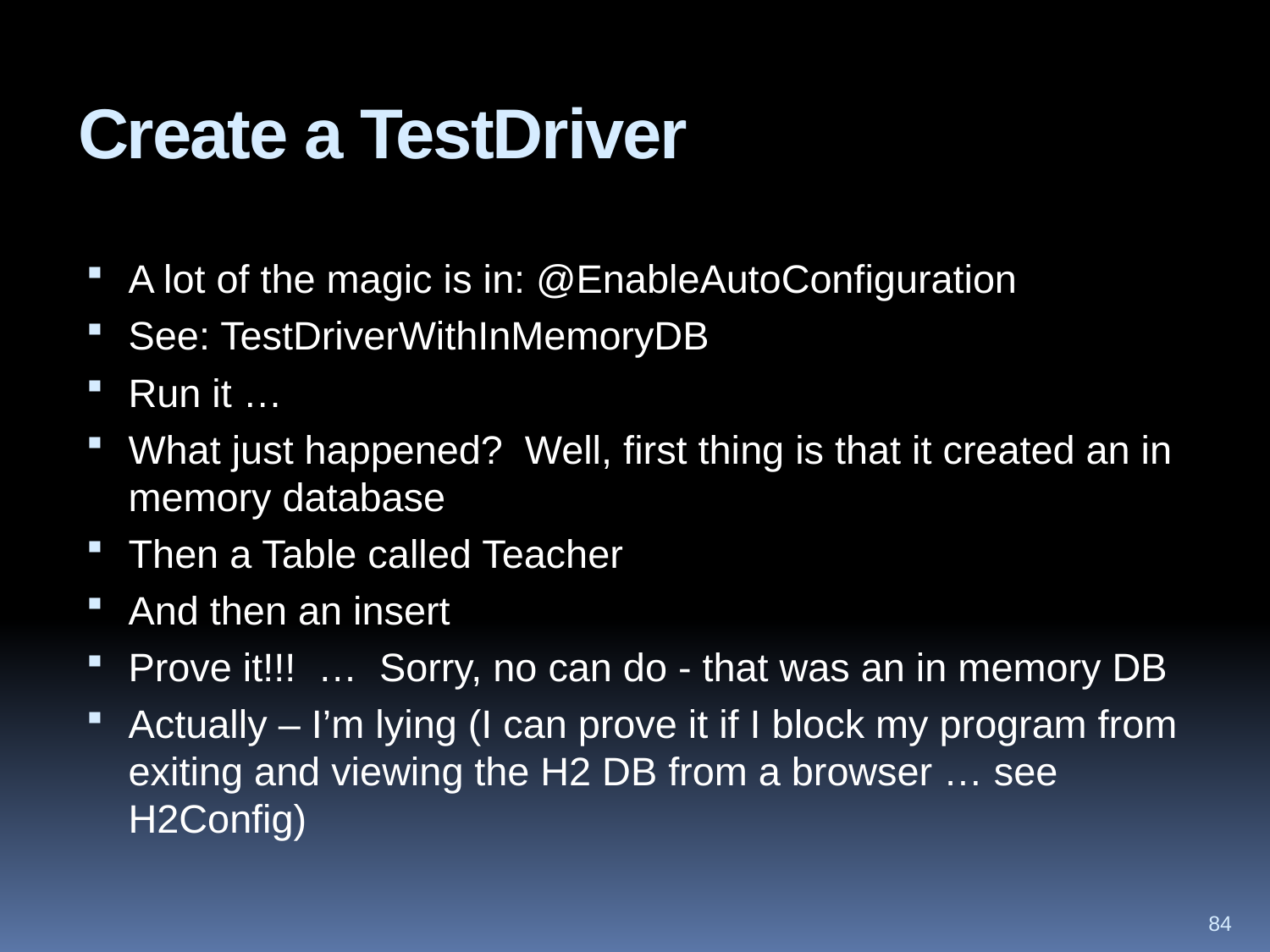

# Create a TestDriver
A lot of the magic is in: @EnableAutoConfiguration
See: TestDriverWithInMemoryDB
Run it …
What just happened?  Well, first thing is that it created an in memory database
Then a Table called Teacher
And then an insert
Prove it!!!  …  Sorry, no can do - that was an in memory DB
Actually – I’m lying (I can prove it if I block my program from exiting and viewing the H2 DB from a browser … see H2Config)
84